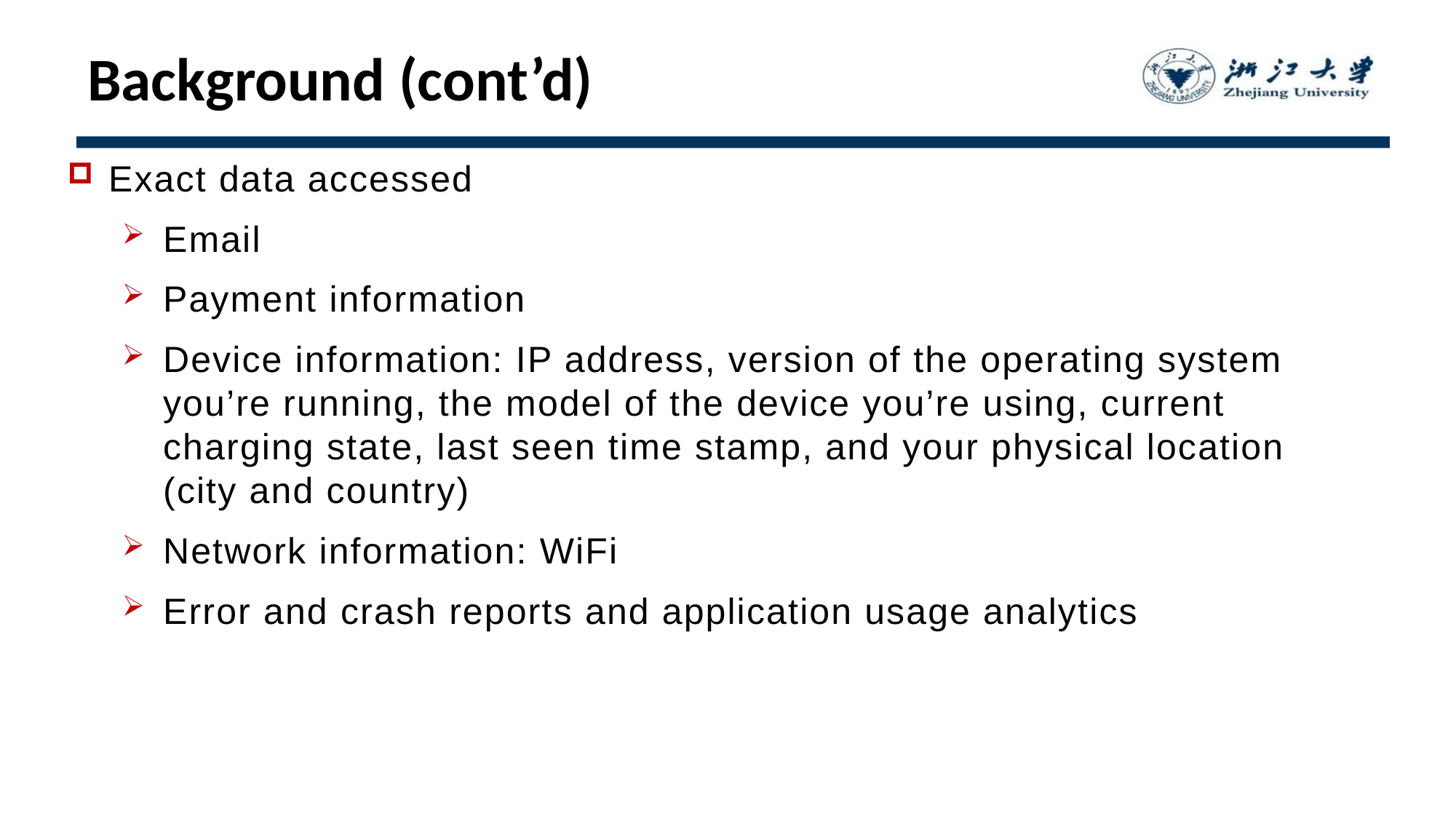

# Background (cont’d)
Exact data accessed
Email
Payment information
Device information: IP address, version of the operating system you’re running, the model of the device you’re using, current charging state, last seen time stamp, and your physical location (city and country)
Network information: WiFi
Error and crash reports and application usage analytics